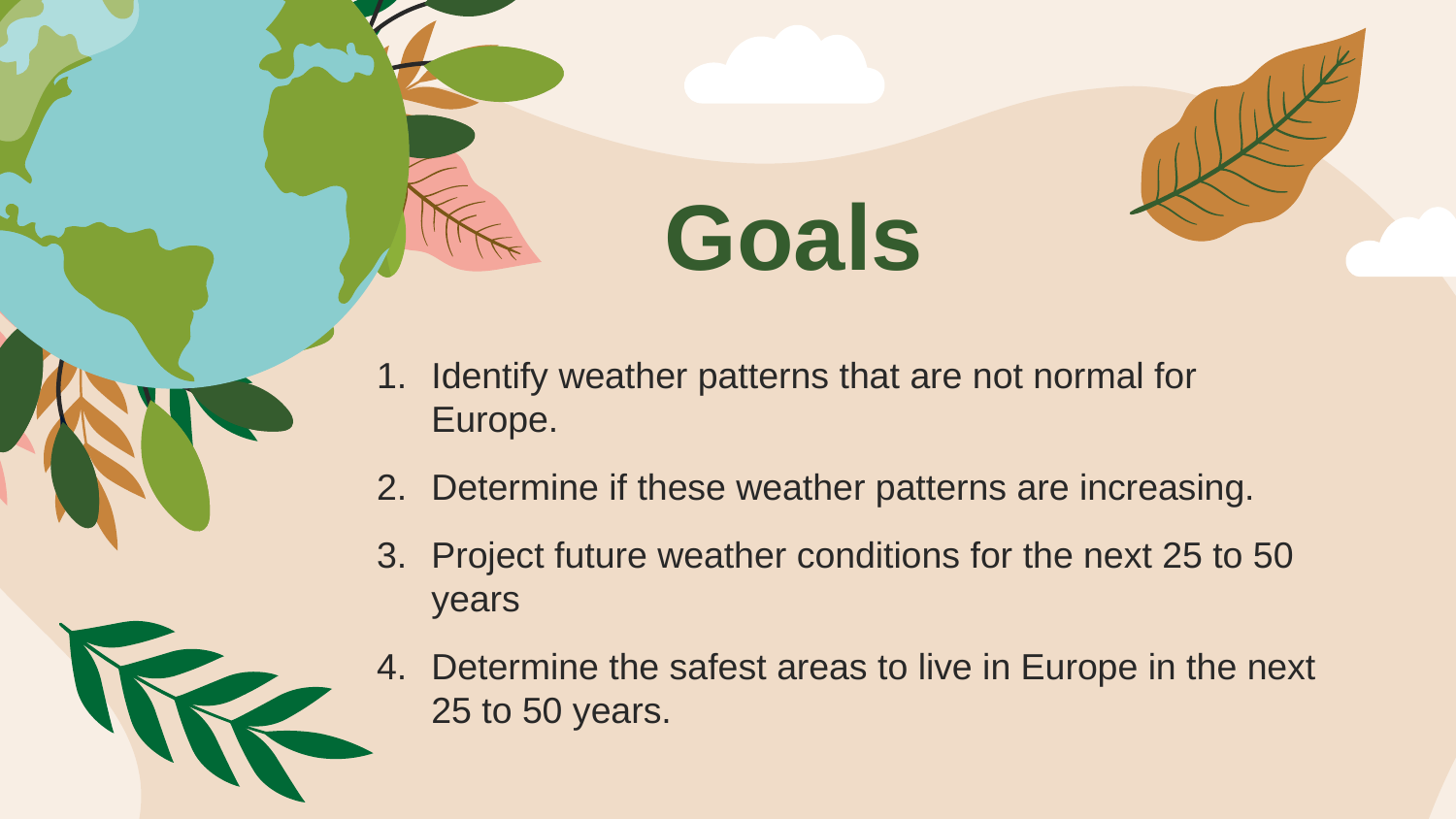

# Goals
Identify weather patterns that are not normal for Europe.
Determine if these weather patterns are increasing.
Project future weather conditions for the next 25 to 50 years
Determine the safest areas to live in Europe in the next 25 to 50 years.